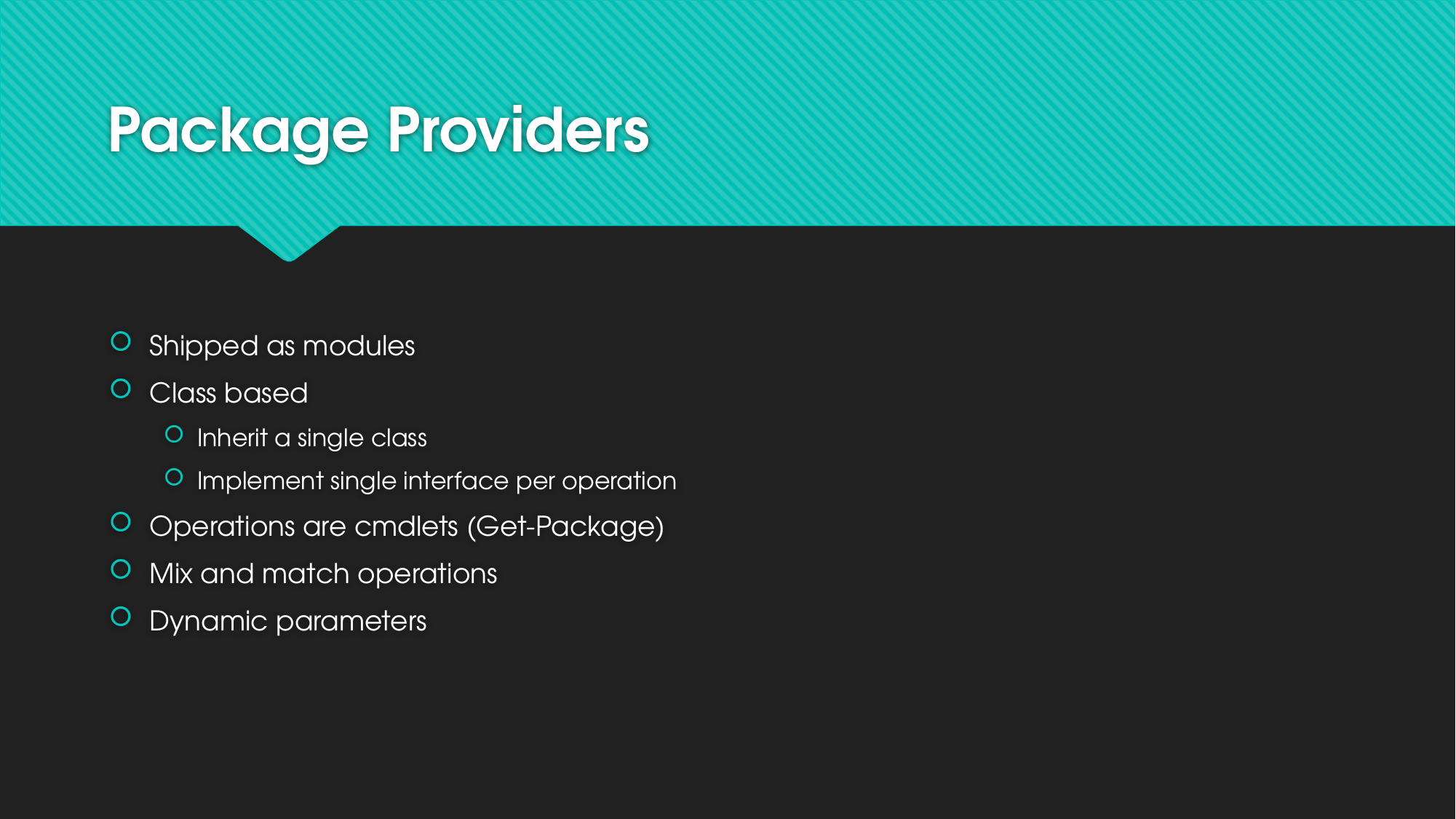

# Package Providers
Shipped as modules
Class based
Inherit a single class
Implement single interface per operation
Operations are cmdlets (Get-Package)
Mix and match operations
Dynamic parameters